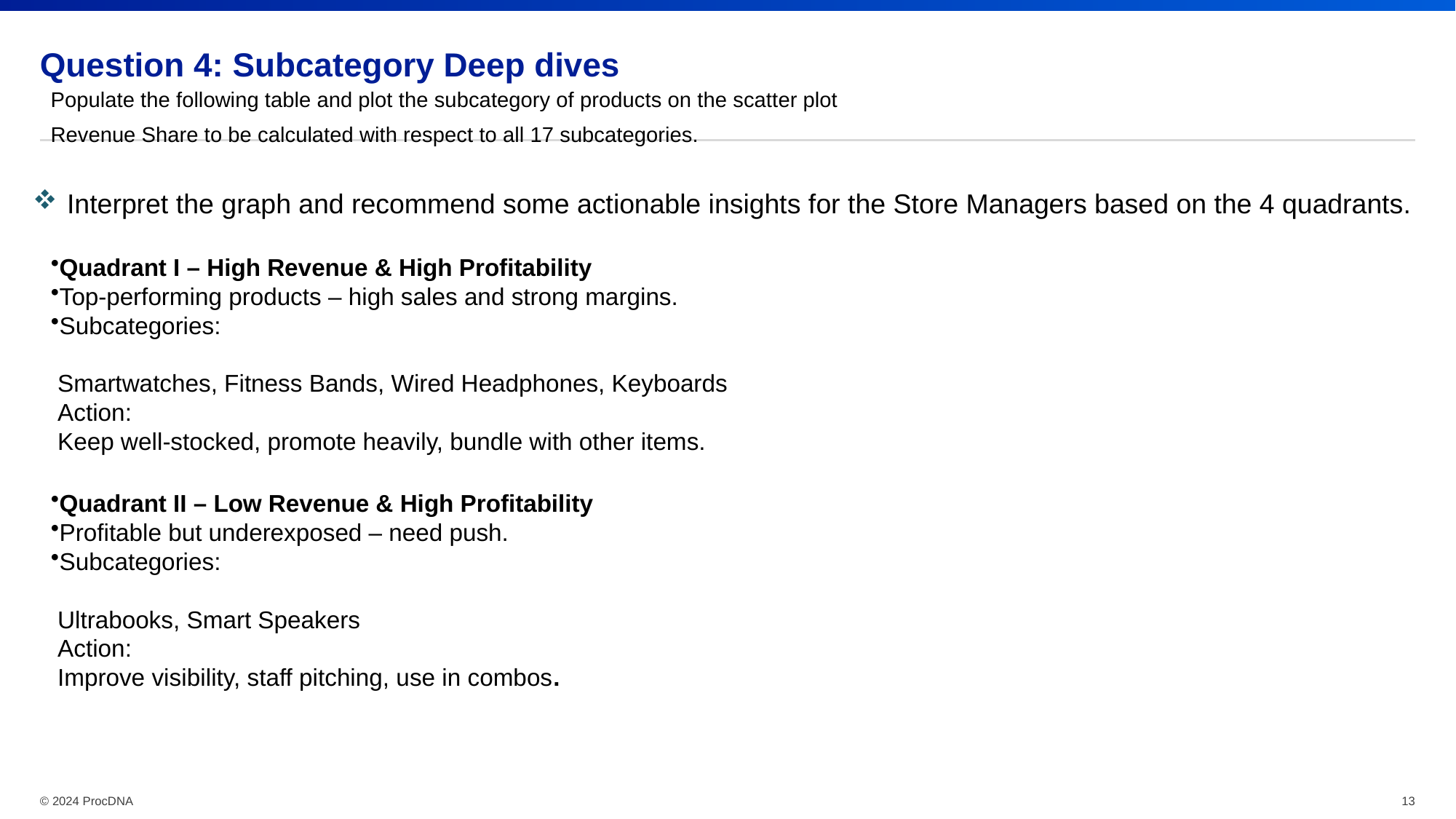

# Question 4: Subcategory Deep dives
Populate the following table and plot the subcategory of products on the scatter plot
Revenue Share to be calculated with respect to all 17 subcategories.
Interpret the graph and recommend some actionable insights for the Store Managers based on the 4 quadrants.
Quadrant I – High Revenue & High Profitability
Top-performing products – high sales and strong margins.
Subcategories:

 Smartwatches, Fitness Bands, Wired Headphones, Keyboards
 Action:
 Keep well-stocked, promote heavily, bundle with other items.

Quadrant II – Low Revenue & High Profitability
Profitable but underexposed – need push.
Subcategories:

 Ultrabooks, Smart Speakers
 Action:
 Improve visibility, staff pitching, use in combos.
© 2024 ProcDNA
13